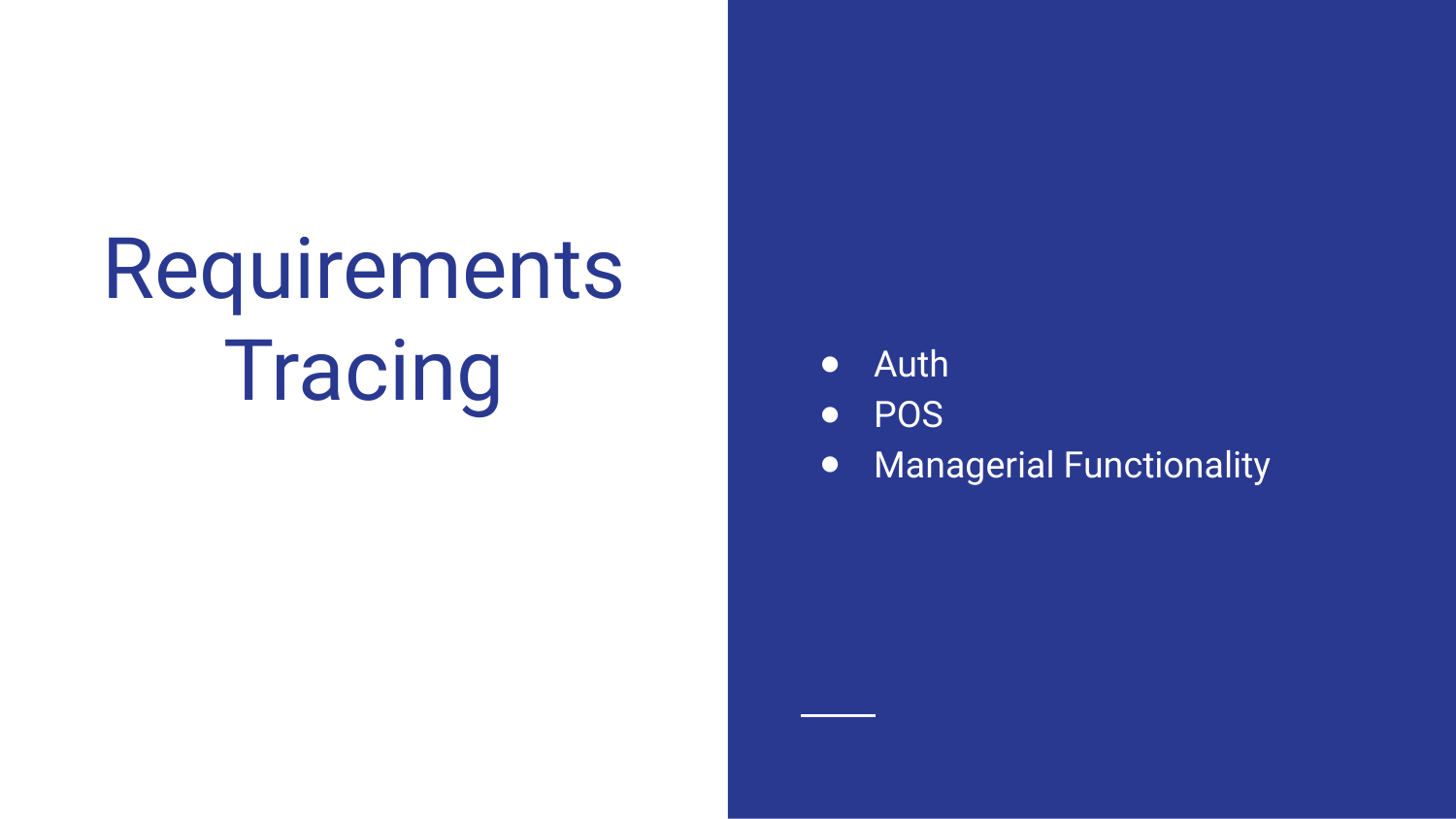

Auth
POS
Managerial Functionality
# Requirements Tracing